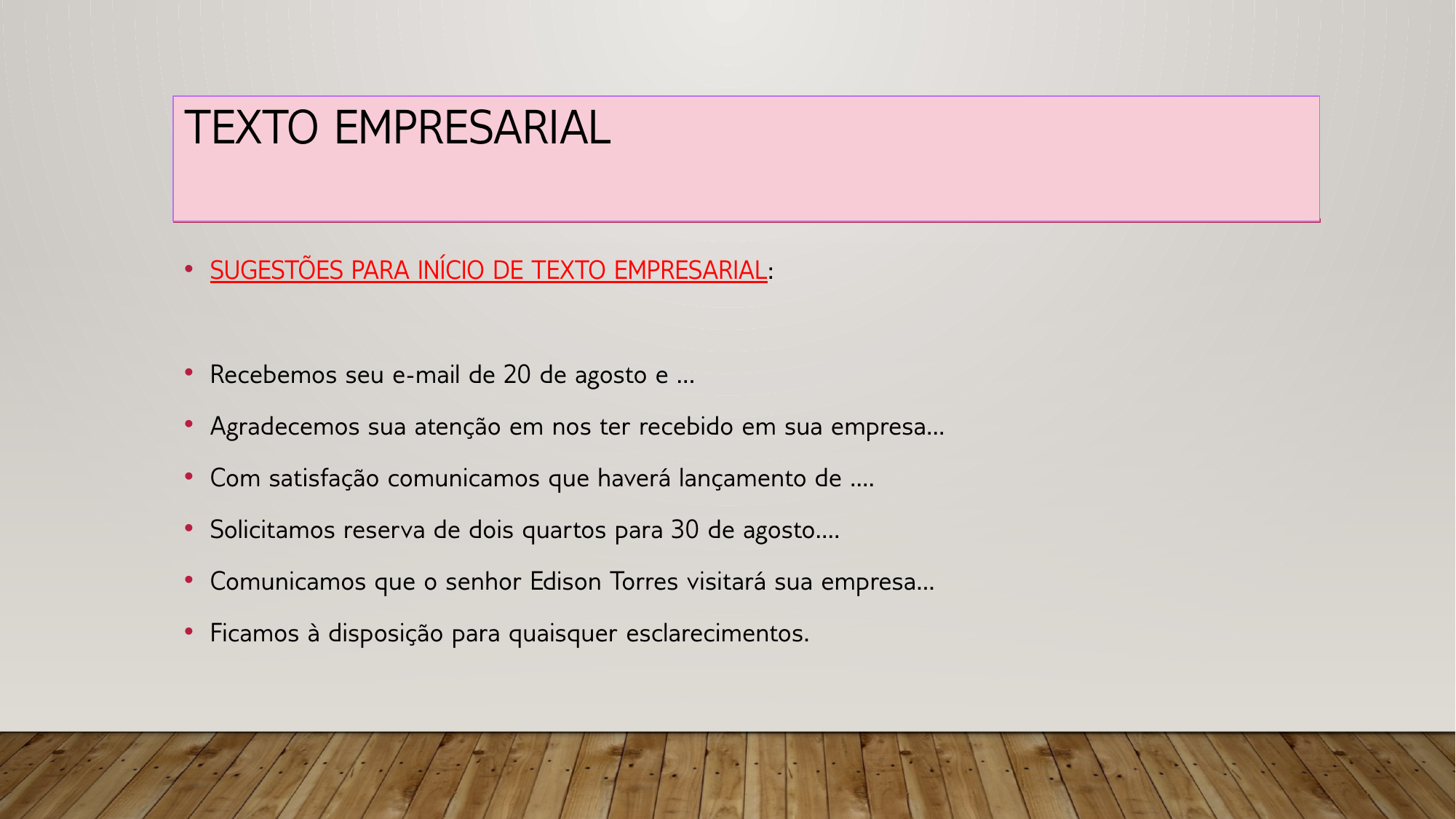

# TEXTO EMPRESARIAL
SUGESTÕES PARA INÍCIO DE TEXTO EMPRESARIAL:

Recebemos seu e-mail de 20 de agosto e ...
Agradecemos sua atenção em nos ter recebido em sua empresa...
Com satisfação comunicamos que haverá lançamento de ....
Solicitamos reserva de dois quartos para 30 de agosto....
Comunicamos que o senhor Edison Torres visitará sua empresa...
Ficamos à disposição para quaisquer esclarecimentos.